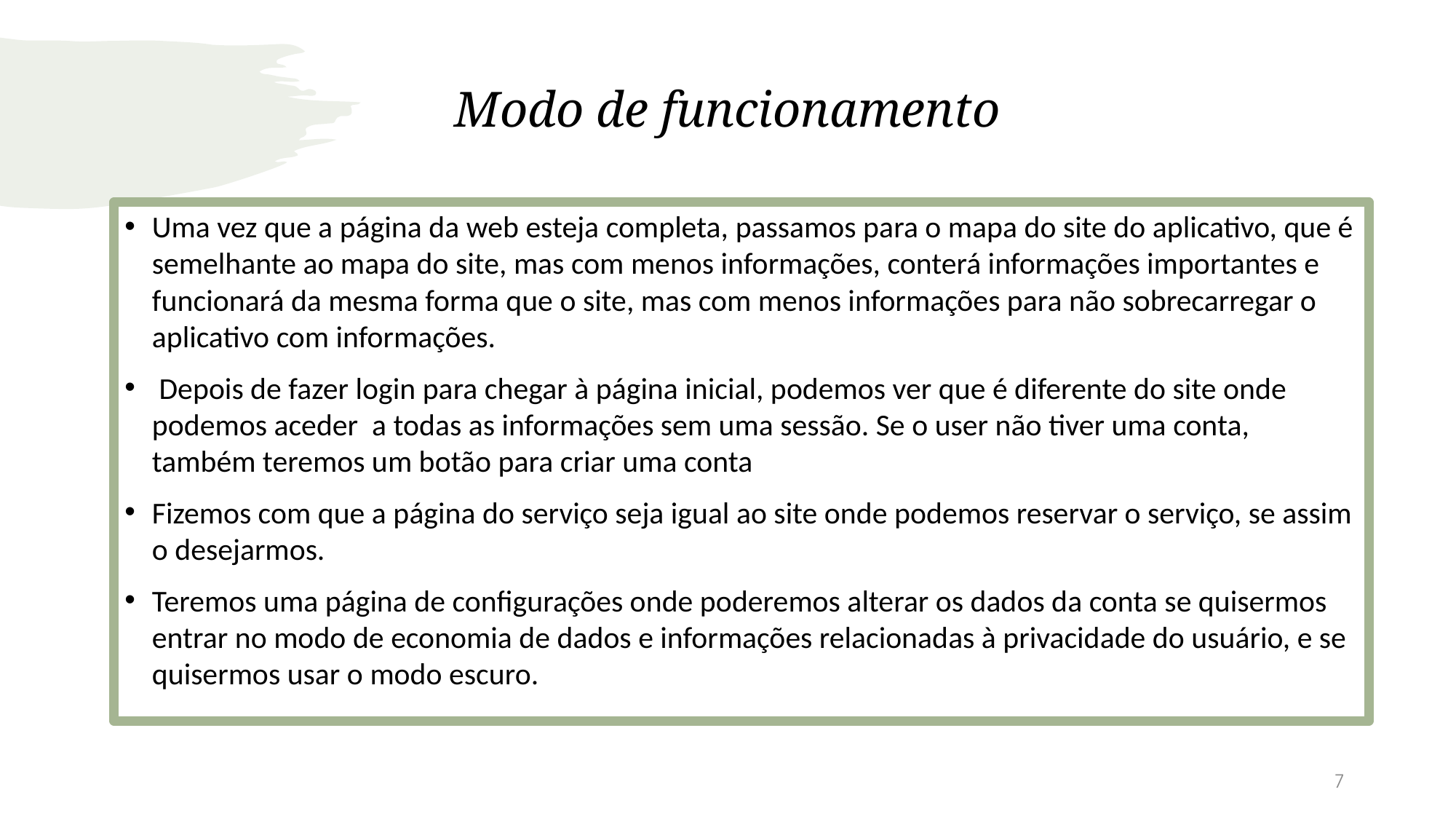

# Modo de funcionamento
Uma vez que a página da web esteja completa, passamos para o mapa do site do aplicativo, que é semelhante ao mapa do site, mas com menos informações, conterá informações importantes e funcionará da mesma forma que o site, mas com menos informações para não sobrecarregar o aplicativo com informações.
 Depois de fazer login para chegar à página inicial, podemos ver que é diferente do site onde podemos aceder  a todas as informações sem uma sessão. Se o user não tiver uma conta, também teremos um botão para criar uma conta
Fizemos com que a página do serviço seja igual ao site onde podemos reservar o serviço, se assim o desejarmos.
Teremos uma página de configurações onde poderemos alterar os dados da conta se quisermos entrar no modo de economia de dados e informações relacionadas à privacidade do usuário, e se quisermos usar o modo escuro.

7